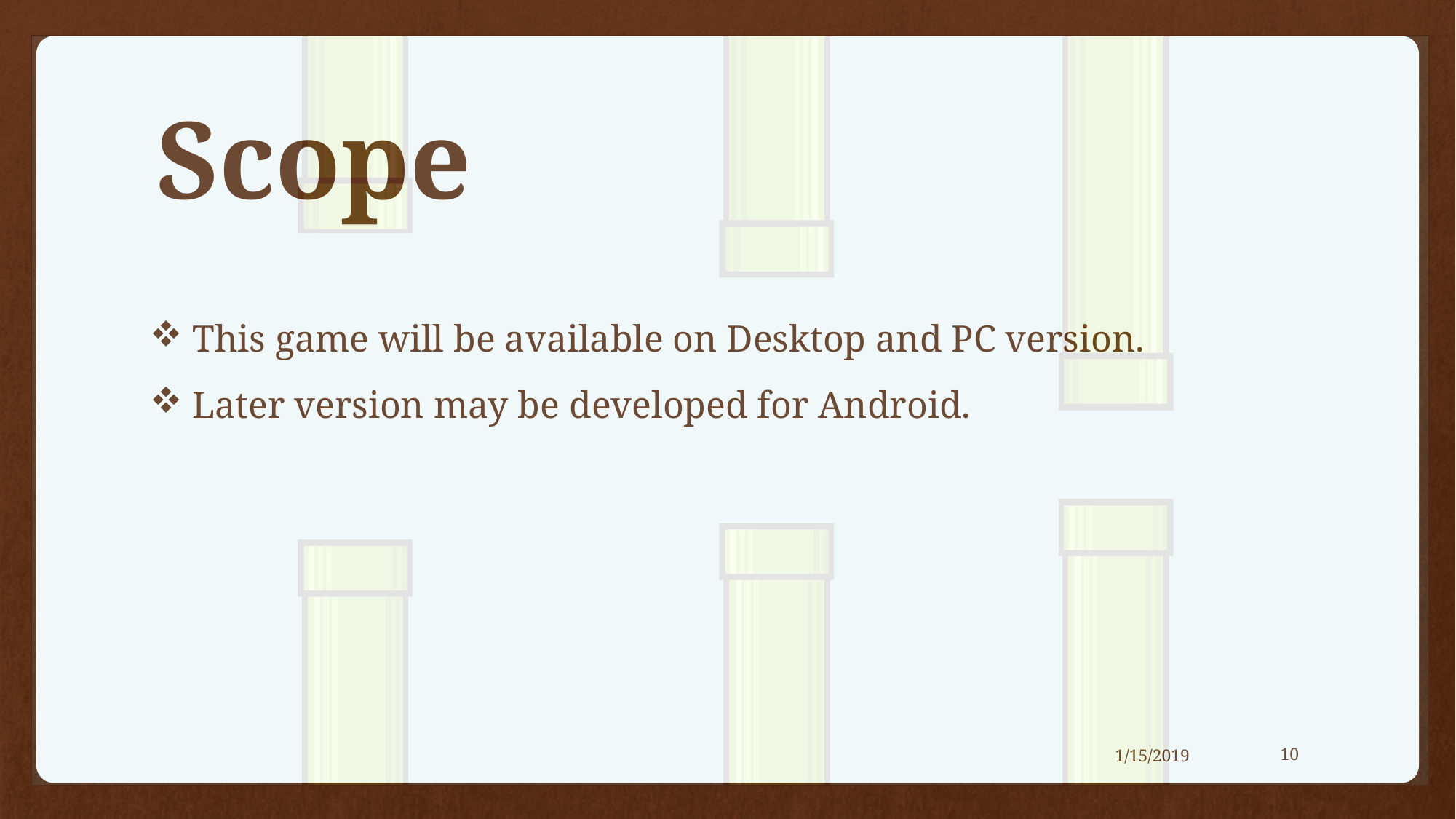

# Scope

 This game will be available on Desktop and PC version.
 Later version may be developed for Android.
1/15/2019
10